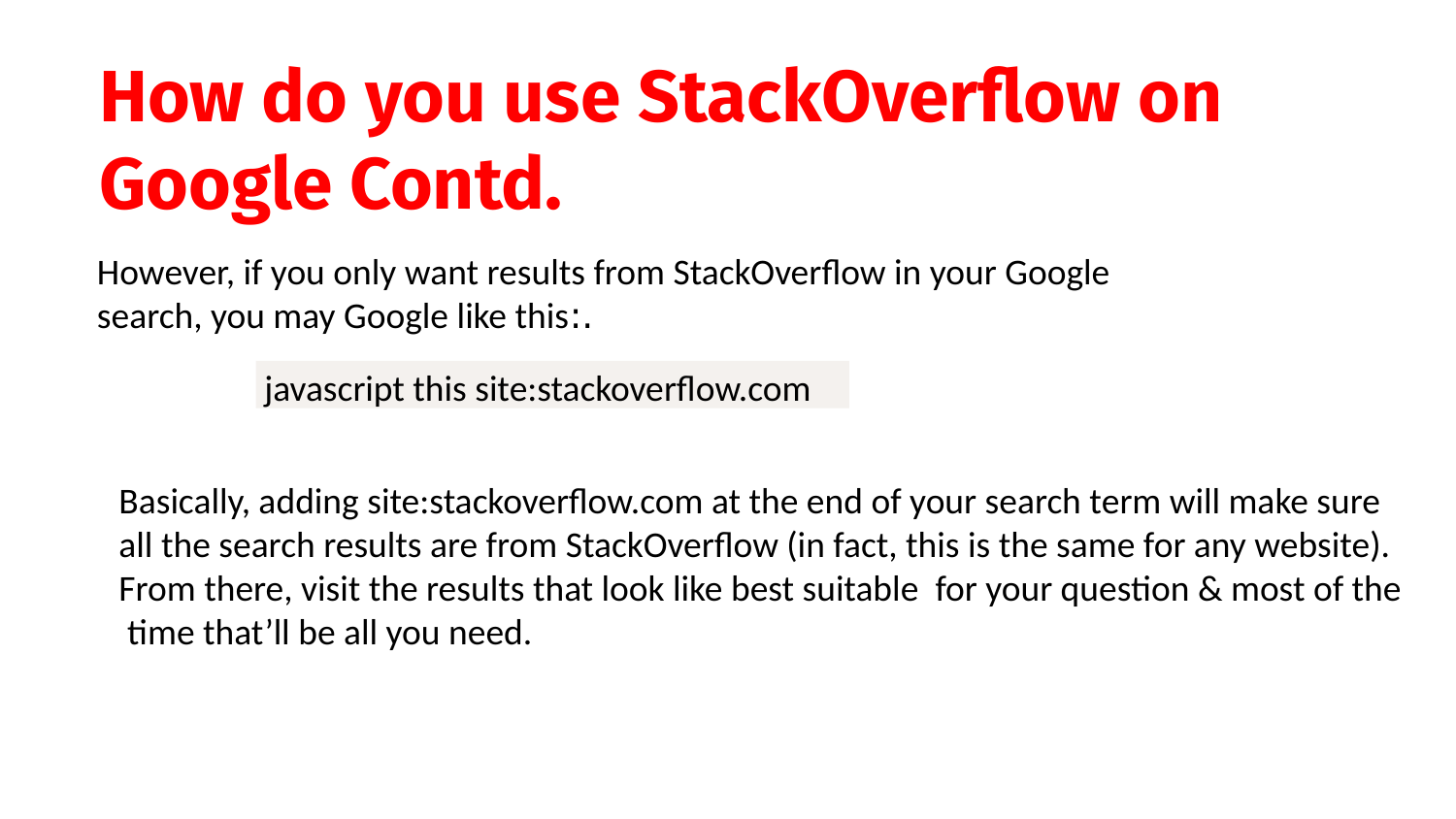

# How do you use StackOverflow on Google Contd.
However, if you only want results from StackOverflow in your Google search, you may Google like this:.
 javascript this site:stackoverflow.com
Basically, adding site:stackoverflow.com at the end of your search term will make sure
all the search results are from StackOverflow (in fact, this is the same for any website).
From there, visit the results that look like best suitable  for your question & most of the
 time that’ll be all you need.